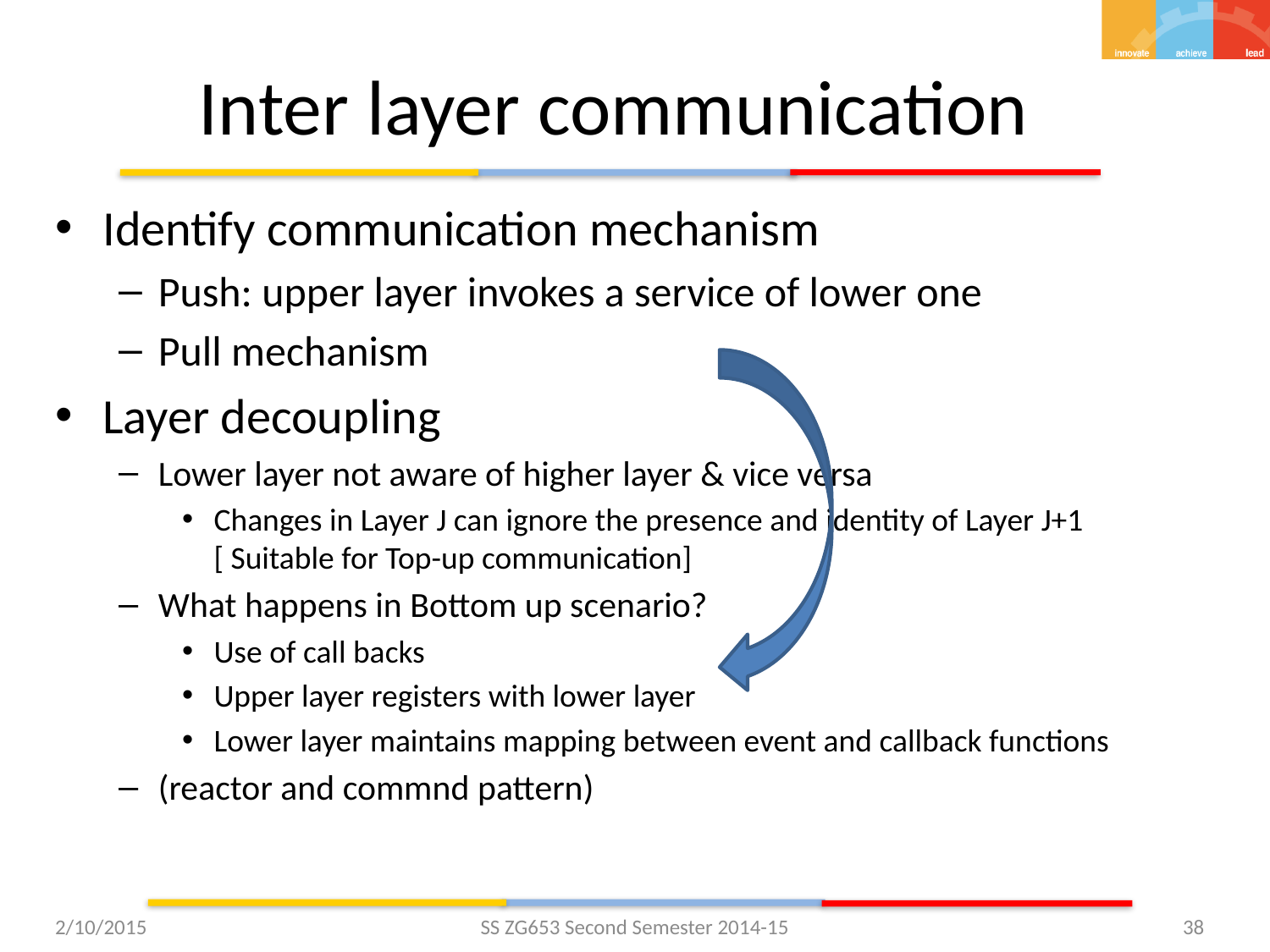

# Inter layer communication
Identify communication mechanism
Push: upper layer invokes a service of lower one
Pull mechanism
Layer decoupling
Lower layer not aware of higher layer & vice versa
Changes in Layer J can ignore the presence and identity of Layer J+1 [ Suitable for Top-up communication]
What happens in Bottom up scenario?
Use of call backs
Upper layer registers with lower layer
Lower layer maintains mapping between event and callback functions
(reactor and commnd pattern)

2/10/2015
SS ZG653 Second Semester 2014-15
38